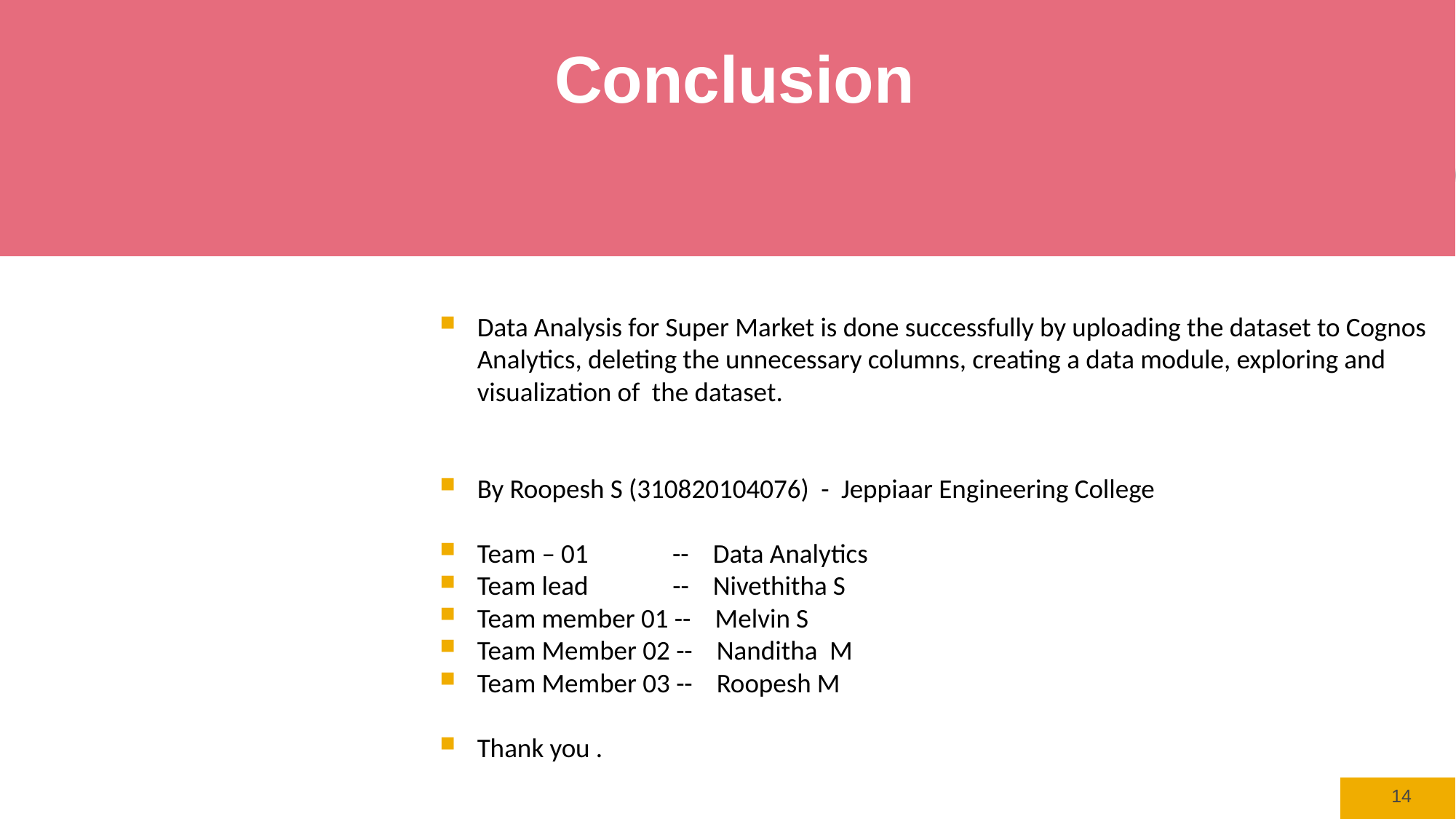

# Conclusion
Data Analysis for Super Market is done successfully by uploading the dataset to Cognos Analytics, deleting the unnecessary columns, creating a data module, exploring and visualization of  the dataset.

By Roopesh S (310820104076)  -  Jeppiaar Engineering College

Team – 01              --    Data Analytics
Team lead              --    Nivethitha S
Team member 01 --    Melvin S
Team Member 02 --    Nanditha  M
Team Member 03 --    Roopesh M

Thank you .
14